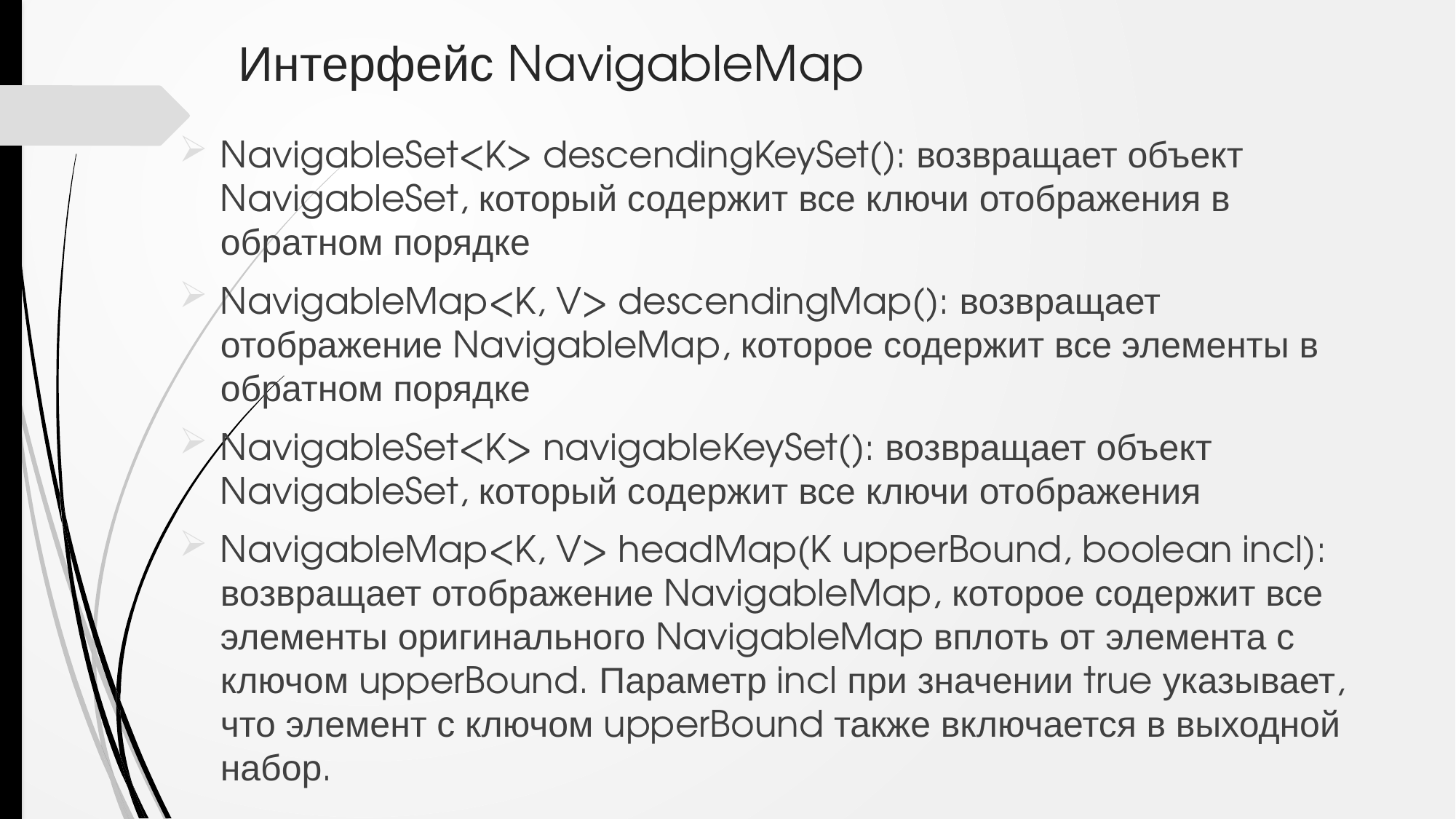

# Интерфейс NavigableMap
NavigableSet<K> descendingKeySet(): возвращает объект NavigableSet, который содержит все ключи отображения в обратном порядке
NavigableMap<K, V> descendingMap(): возвращает отображение NavigableMap, которое содержит все элементы в обратном порядке
NavigableSet<K> navigableKeySet(): возвращает объект NavigableSet, который содержит все ключи отображения
NavigableMap<K, V> headMap(K upperBound, boolean incl): возвращает отображение NavigableMap, которое содержит все элементы оригинального NavigableMap вплоть от элемента с ключом upperBound. Параметр incl при значении true указывает, что элемент с ключом upperBound также включается в выходной набор.